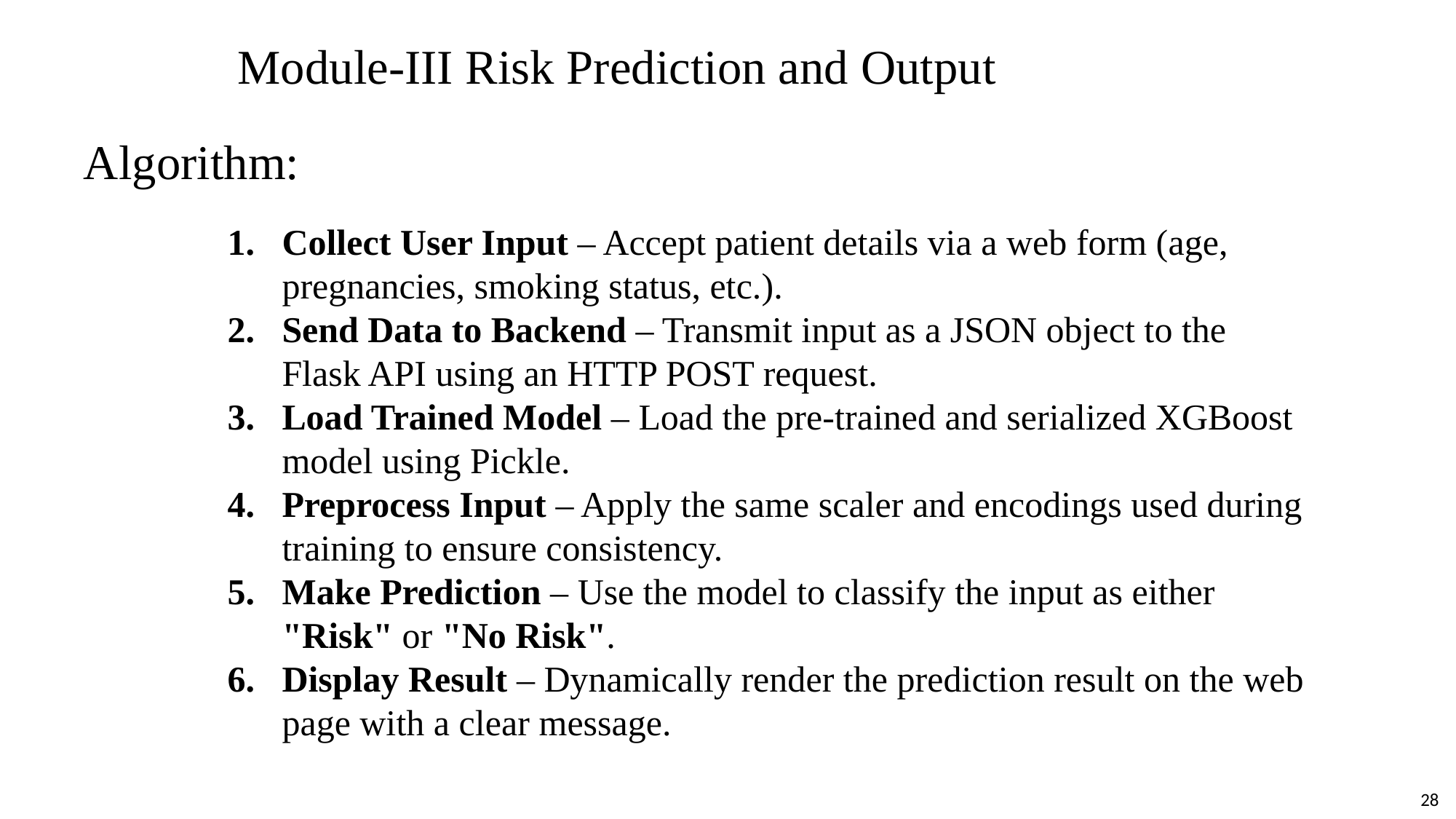

Module-III Risk Prediction and Output
#
Algorithm:
Collect User Input – Accept patient details via a web form (age, pregnancies, smoking status, etc.).
Send Data to Backend – Transmit input as a JSON object to the Flask API using an HTTP POST request.
Load Trained Model – Load the pre-trained and serialized XGBoost model using Pickle.
Preprocess Input – Apply the same scaler and encodings used during training to ensure consistency.
Make Prediction – Use the model to classify the input as either "Risk" or "No Risk".
Display Result – Dynamically render the prediction result on the web page with a clear message.